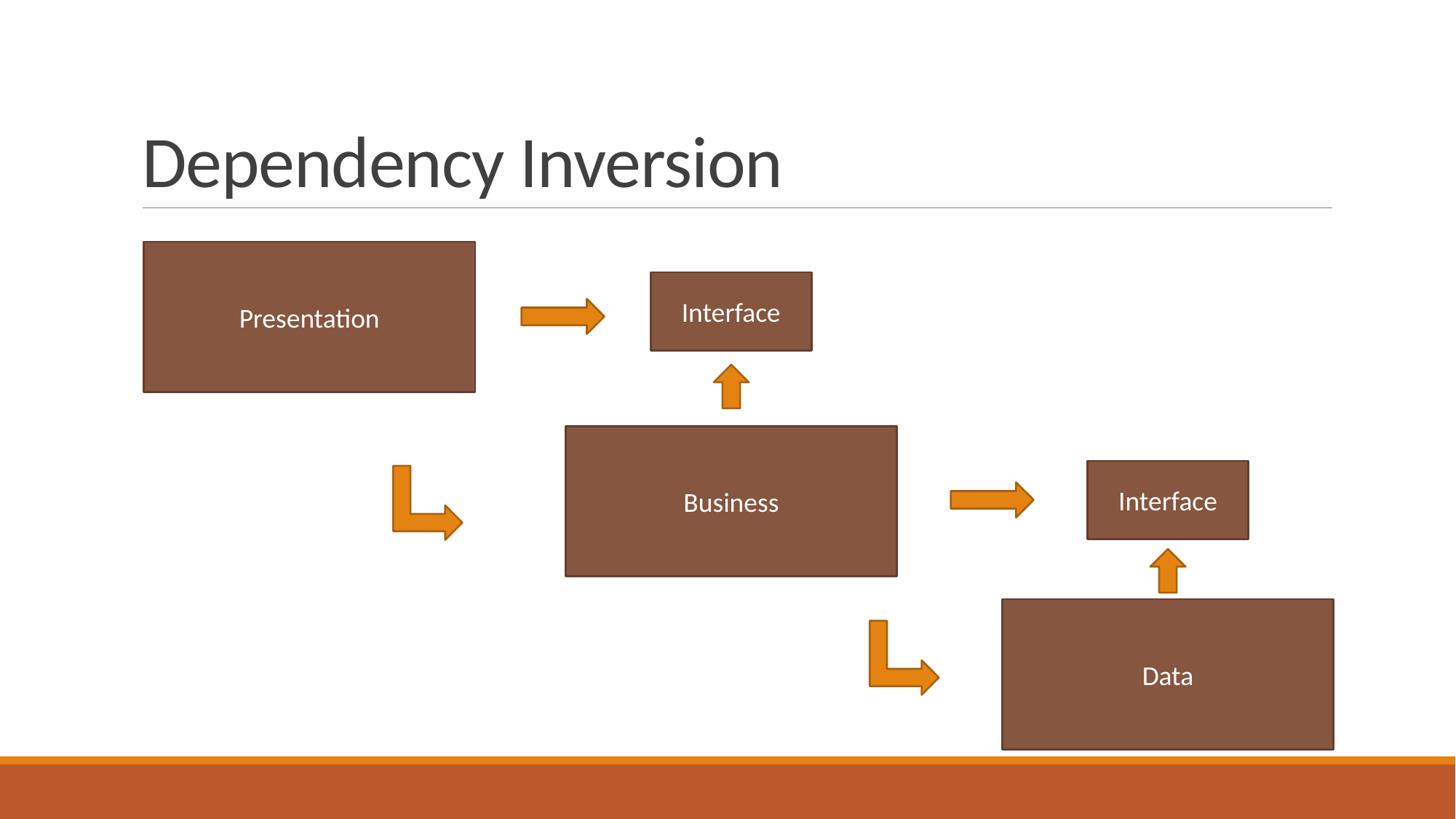

# Dependency Inversion
Presentation
Interface

Business
Interface

Data